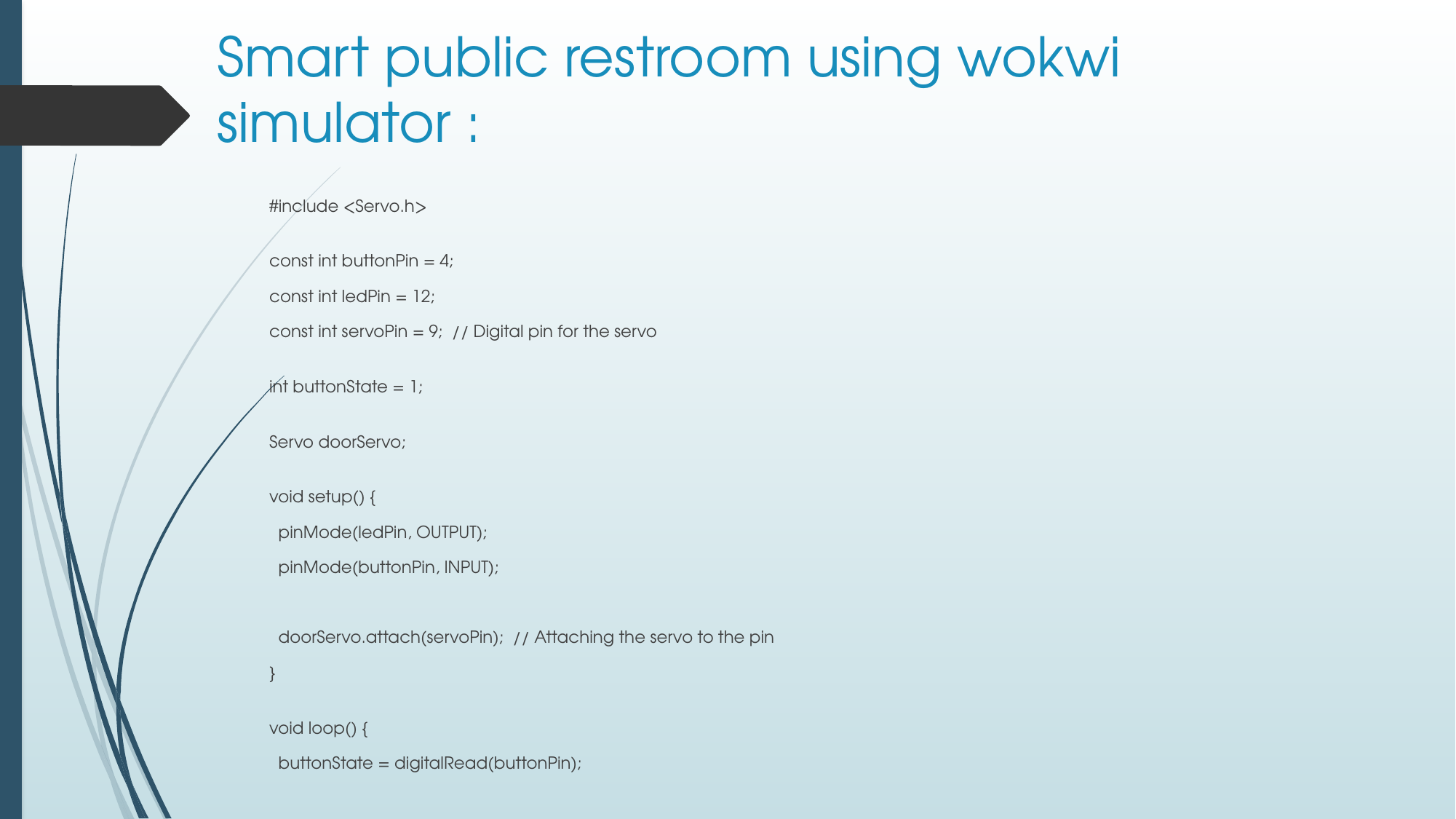

# Smart public restroom using wokwi simulator :
#include <Servo.h>
const int buttonPin = 4;
const int ledPin = 12;
const int servoPin = 9;  // Digital pin for the servo
int buttonState = 1;
Servo doorServo;
void setup() {
  pinMode(ledPin, OUTPUT);
  pinMode(buttonPin, INPUT);

  doorServo.attach(servoPin);  // Attaching the servo to the pin
}
void loop() {
  buttonState = digitalRead(buttonPin);